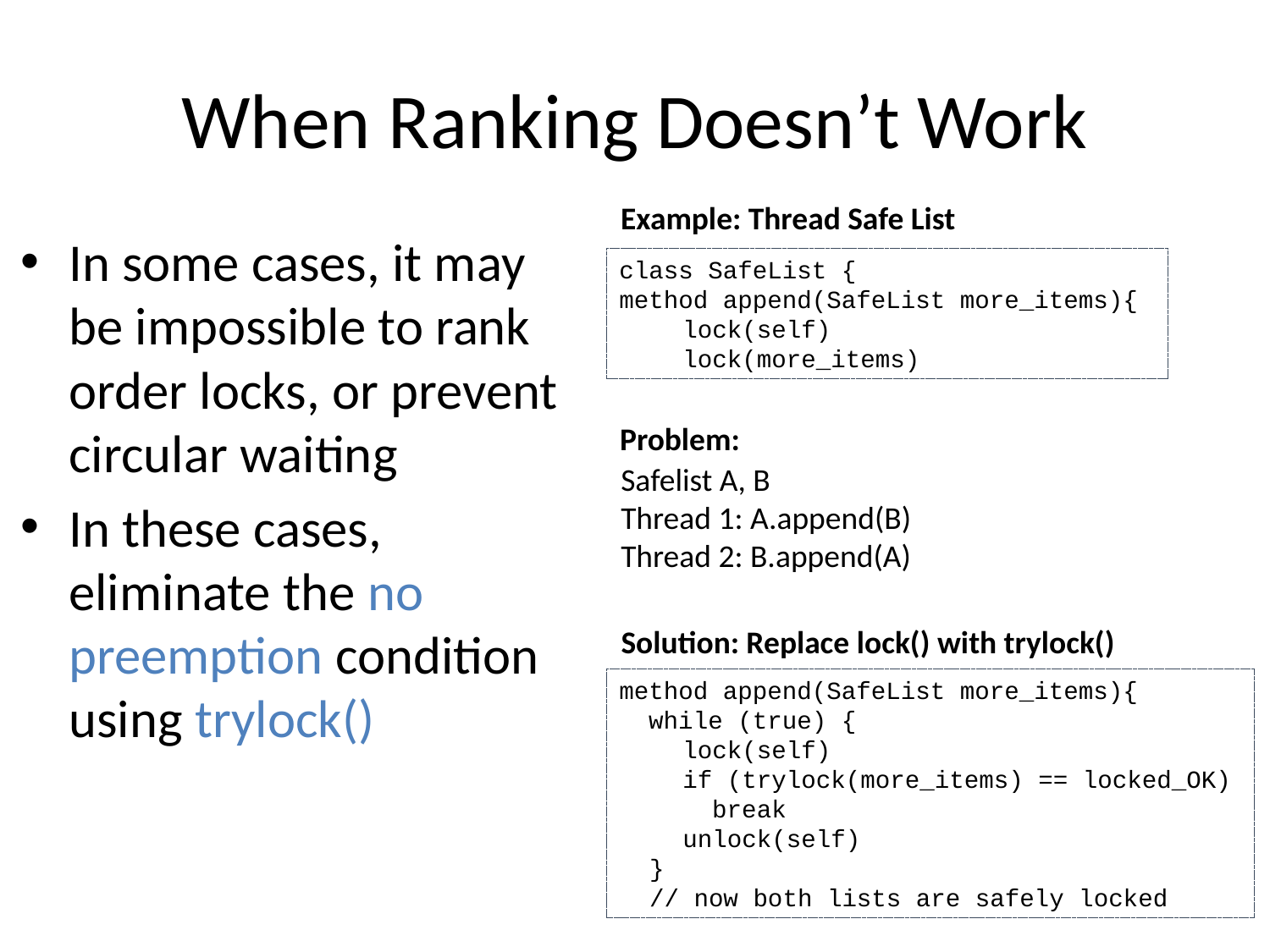

# When Ranking Doesn’t Work
Example: Thread Safe List
In some cases, it may be impossible to rank order locks, or prevent circular waiting
In these cases, eliminate the no preemption condition using trylock()
class SafeList {
method append(SafeList more_items){
lock(self)
lock(more_items)
Problem:
Safelist A, B
Thread 1: A.append(B)
Thread 2: B.append(A)
Solution: Replace lock() with trylock()
method append(SafeList more_items){
  while (true) {
lock(self)
if (trylock(more_items) == locked_OK)
  break
unlock(self)
  }
  // now both lists are safely locked